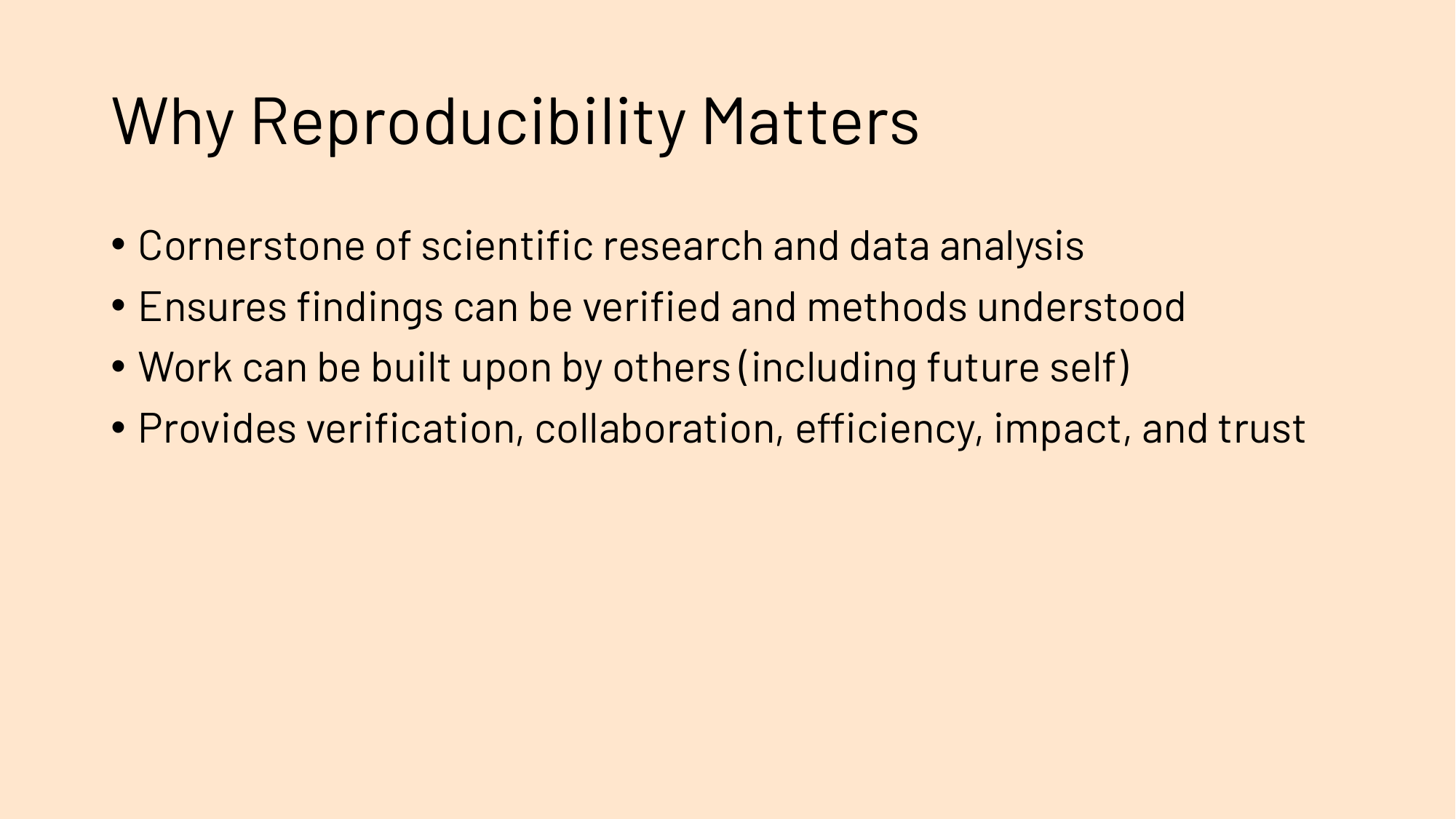

# Why Reproducibility Matters
Cornerstone of scientific research and data analysis
Ensures findings can be verified and methods understood
Work can be built upon by others (including future self)
Provides verification, collaboration, efficiency, impact, and trust